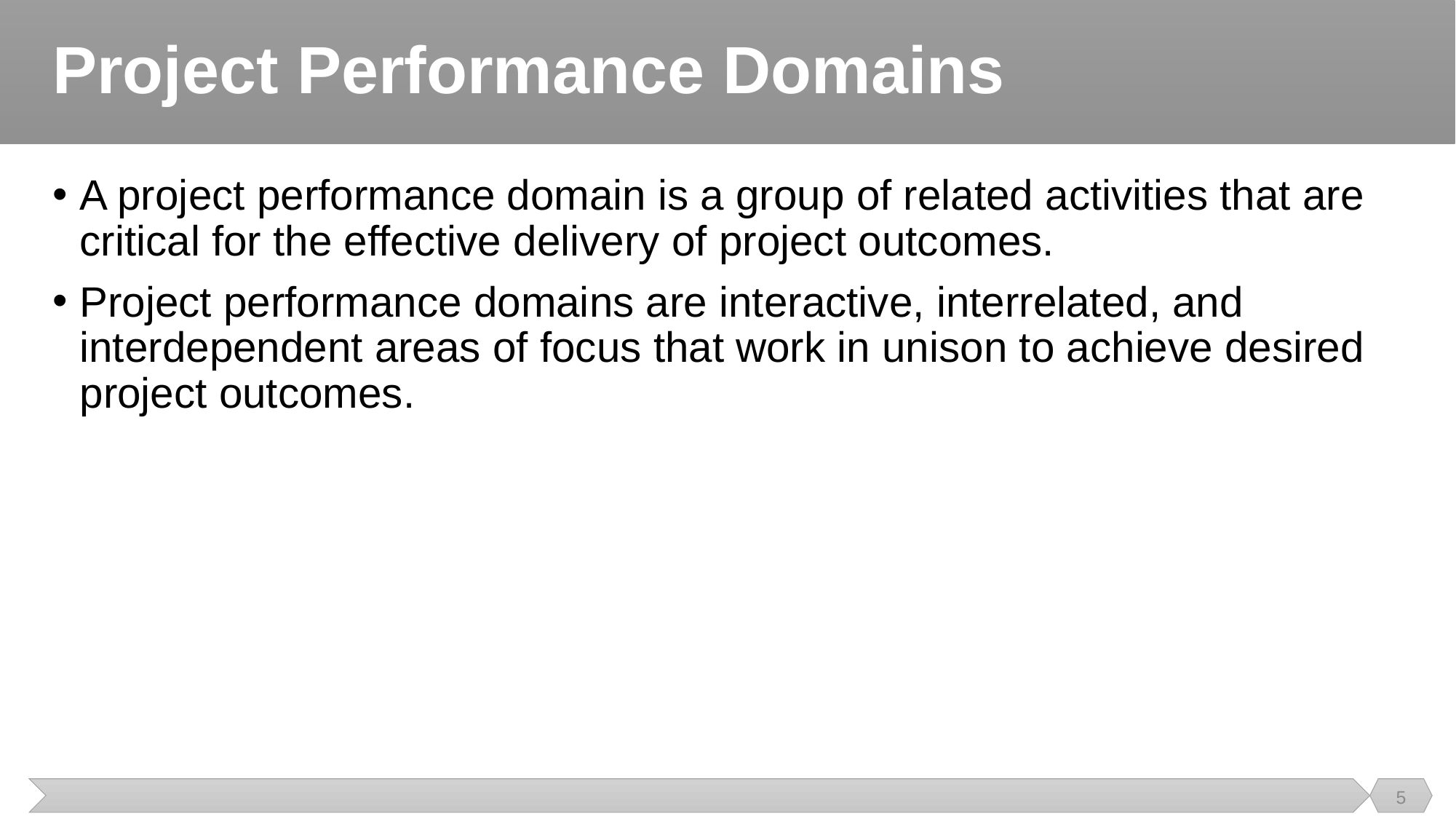

# Project Performance Domains
A project performance domain is a group of related activities that are critical for the effective delivery of project outcomes.
Project performance domains are interactive, interrelated, and interdependent areas of focus that work in unison to achieve desired project outcomes.
5